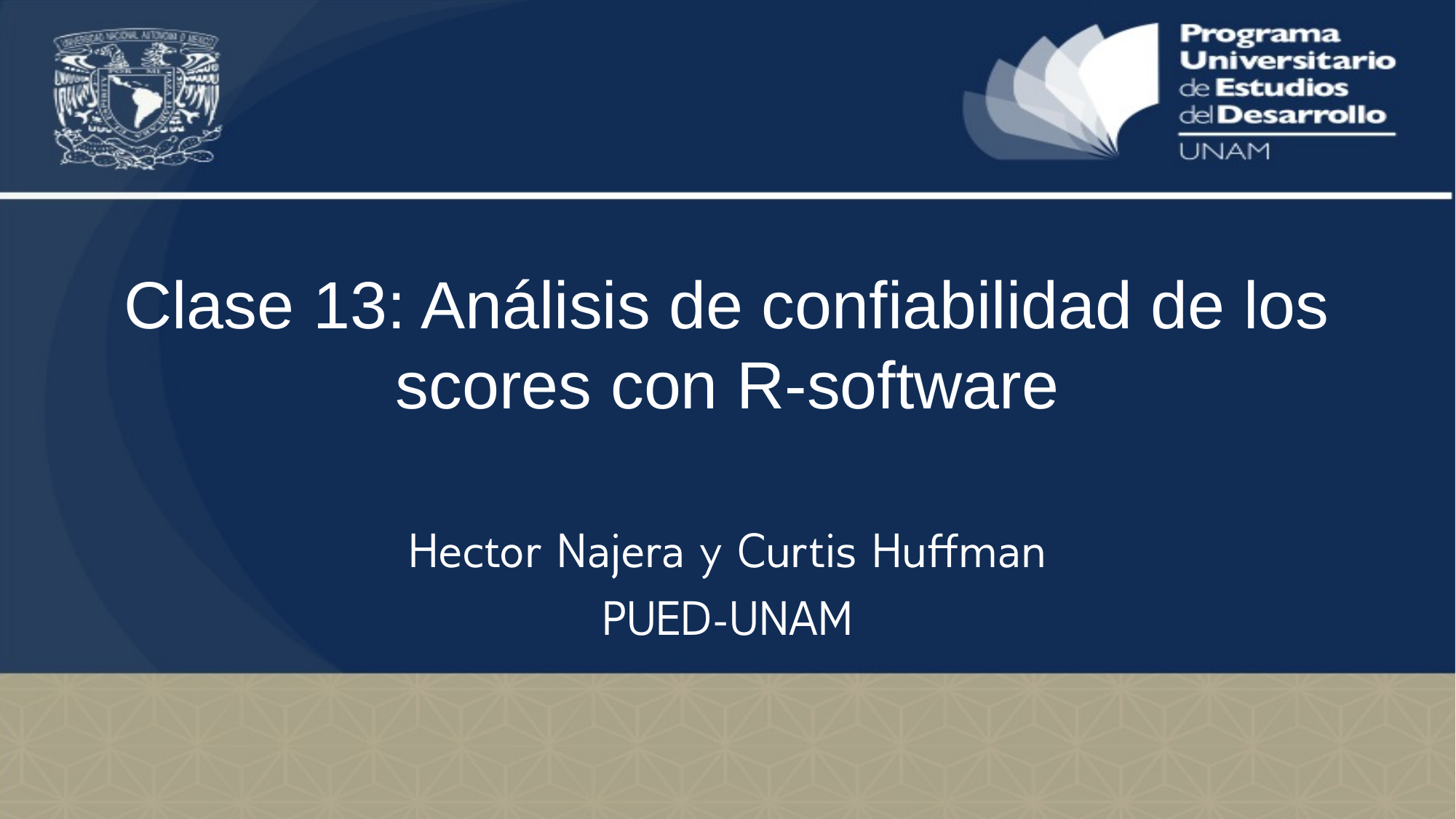

# Clase 13: Análisis de confiabilidad de los scores con R-software
Hector Najera y Curtis Huffman
PUED-UNAM